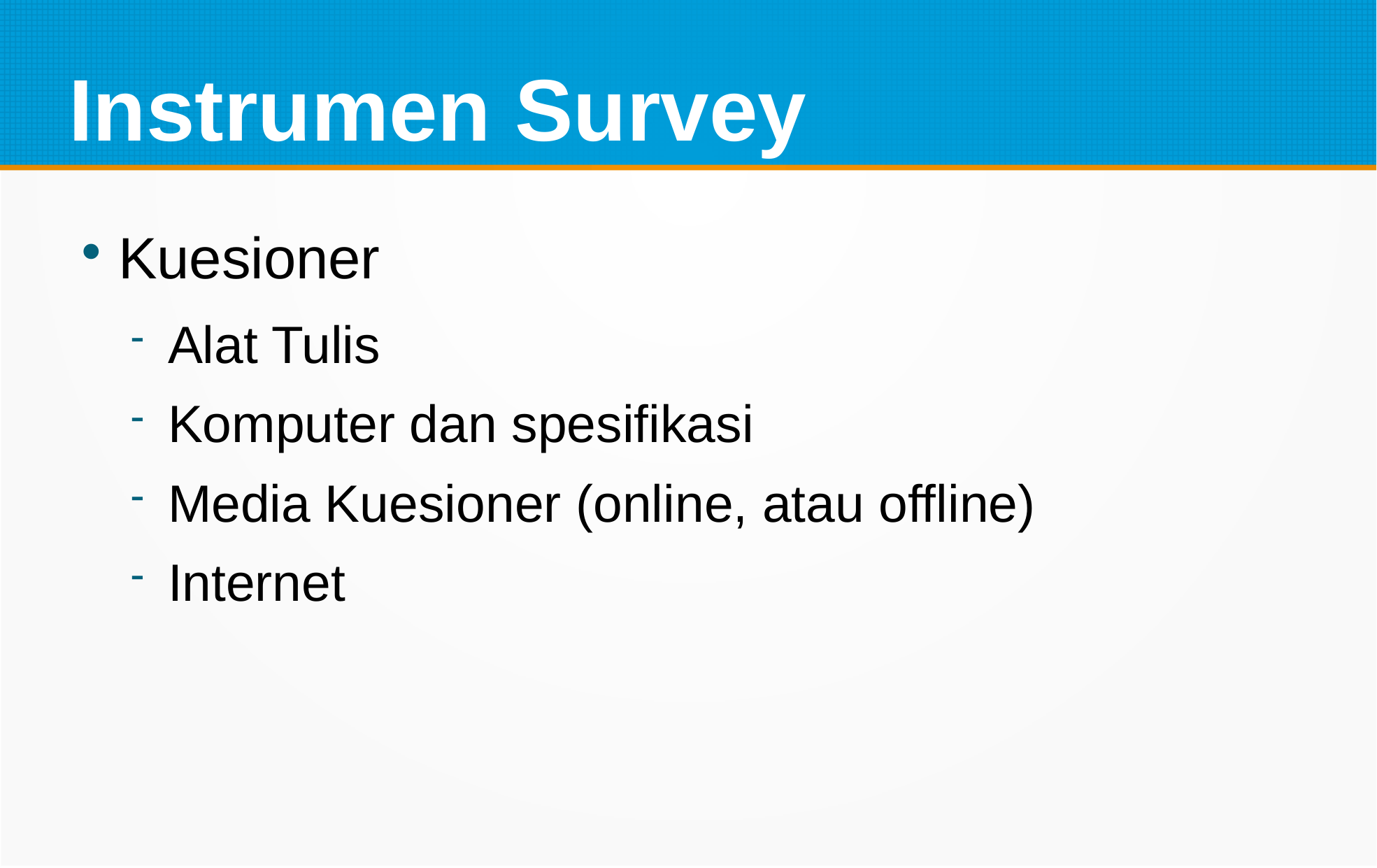

Instrumen Survey
Kuesioner
Alat Tulis
Komputer dan spesifikasi
Media Kuesioner (online, atau offline)
Internet